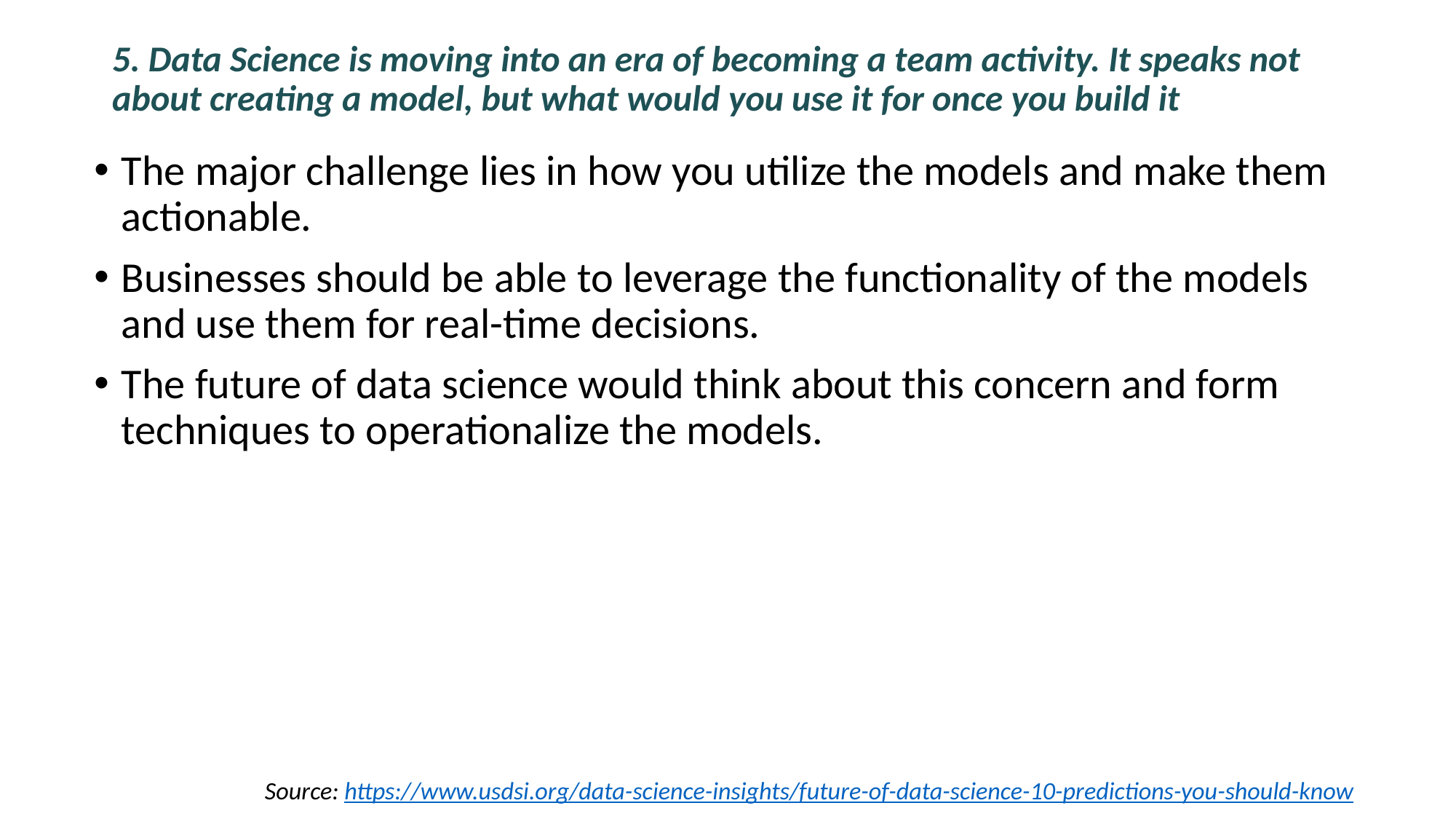

# 5. Data Science is moving into an era of becoming a team activity. It speaks not about creating a model, but what would you use it for once you build it
The major challenge lies in how you utilize the models and make them actionable.
Businesses should be able to leverage the functionality of the models and use them for real-time decisions.
The future of data science would think about this concern and form techniques to operationalize the models.
Source: https://www.usdsi.org/data-science-insights/future-of-data-science-10-predictions-you-should-know